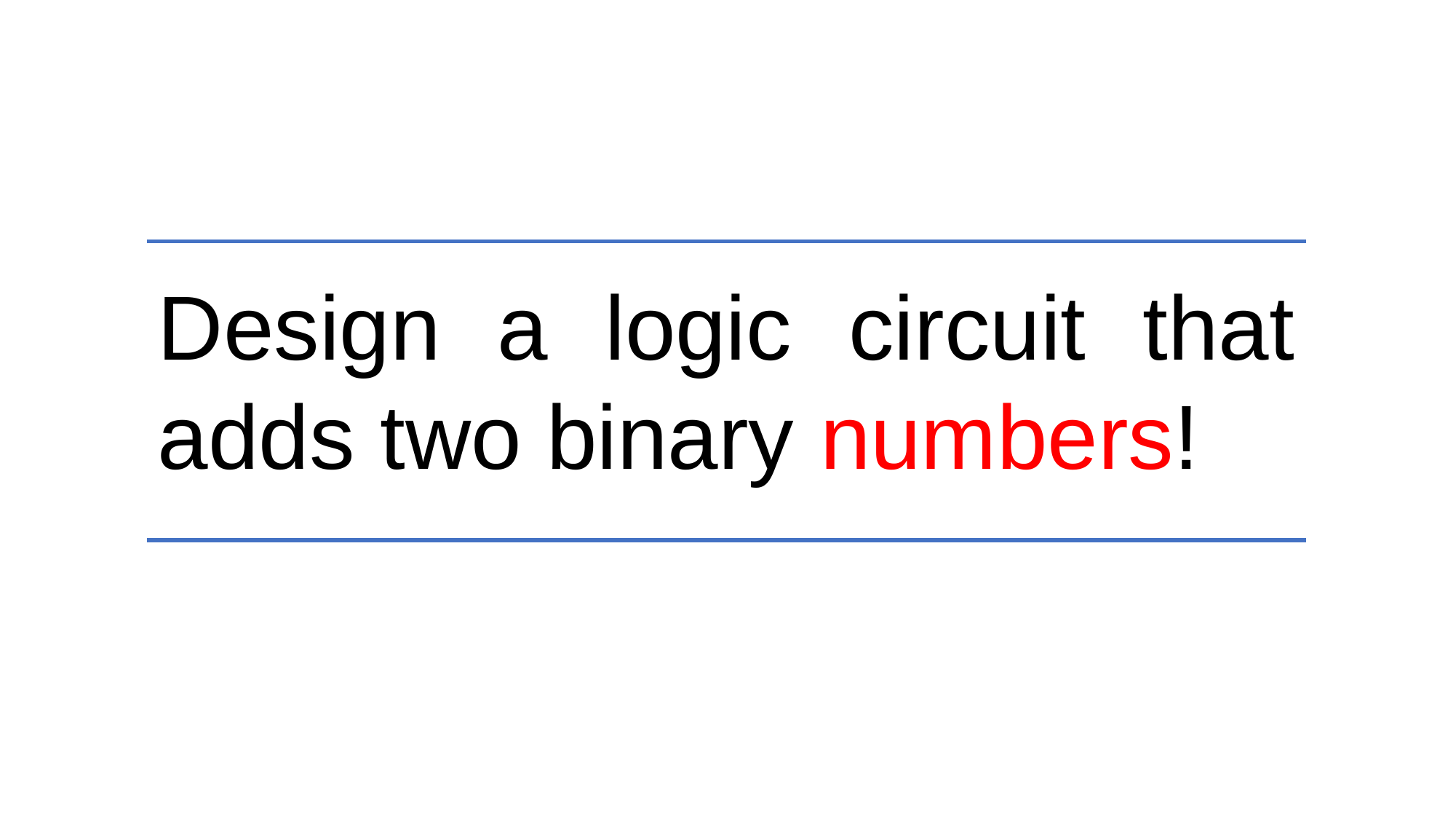

Design a logic circuit that adds two binary numbers!